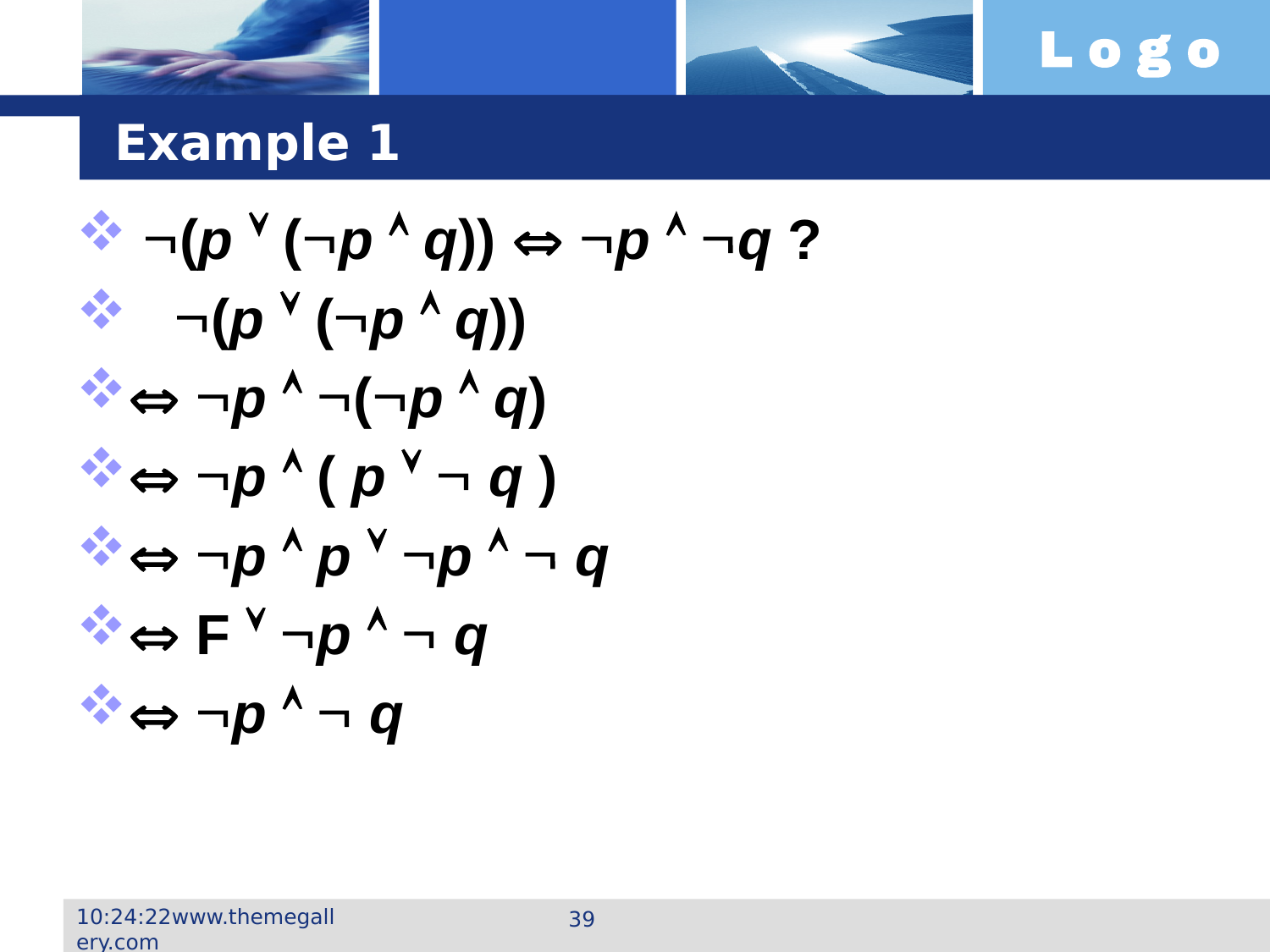

# Example 1
 ¬(p ∨ (¬p ∧ q)) ⇔ ¬p ∧ ¬q ?
   ¬(p ∨ (¬p ∧ q))
⇔ ¬p ∧ ¬(¬p ∧ q)
⇔ ¬p ∧ ( p ∨ ¬ q )
⇔ ¬p ∧ p ∨ ¬p ∧ ¬ q
⇔ F ∨ ¬p ∧ ¬ q
⇔ ¬p ∧ ¬ q
10:24:22www.themegallery.com
39